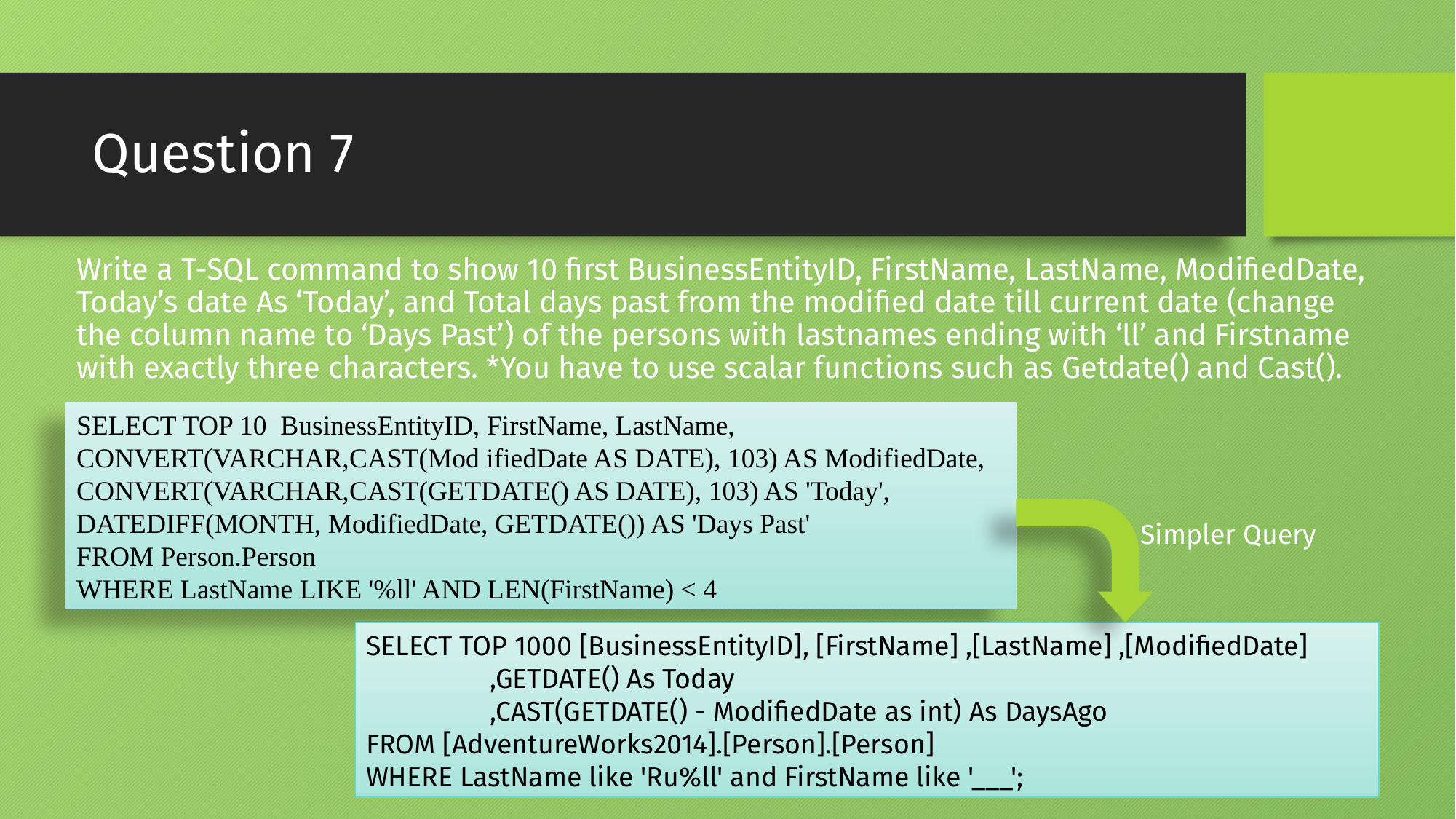

# Question 7
Write a T-SQL command to show 10 first BusinessEntityID, FirstName, LastName, ModifiedDate, Today’s date As ‘Today’, and Total days past from the modified date till current date (change the column name to ‘Days Past’) of the persons with lastnames ending with ‘ll’ and Firstname with exactly three characters. *You have to use scalar functions such as Getdate() and Cast().

SELECT TOP 10  BusinessEntityID, FirstName, LastName,
CONVERT(VARCHAR,CAST(Mod ifiedDate AS DATE), 103) AS ModifiedDate,
CONVERT(VARCHAR,CAST(GETDATE() AS DATE), 103) AS 'Today',
DATEDIFF(MONTH, ModifiedDate, GETDATE()) AS 'Days Past'
FROM Person.Person
WHERE LastName LIKE '%ll' AND LEN(FirstName) < 4

Simpler Query
SELECT TOP 1000 [BusinessEntityID], [FirstName] ,[LastName] ,[ModifiedDate]
	  ,GETDATE() As Today
	  ,CAST(GETDATE() - ModifiedDate as int) As DaysAgo
FROM [AdventureWorks2014].[Person].[Person]
WHERE LastName like 'Ru%ll' and FirstName like '___';